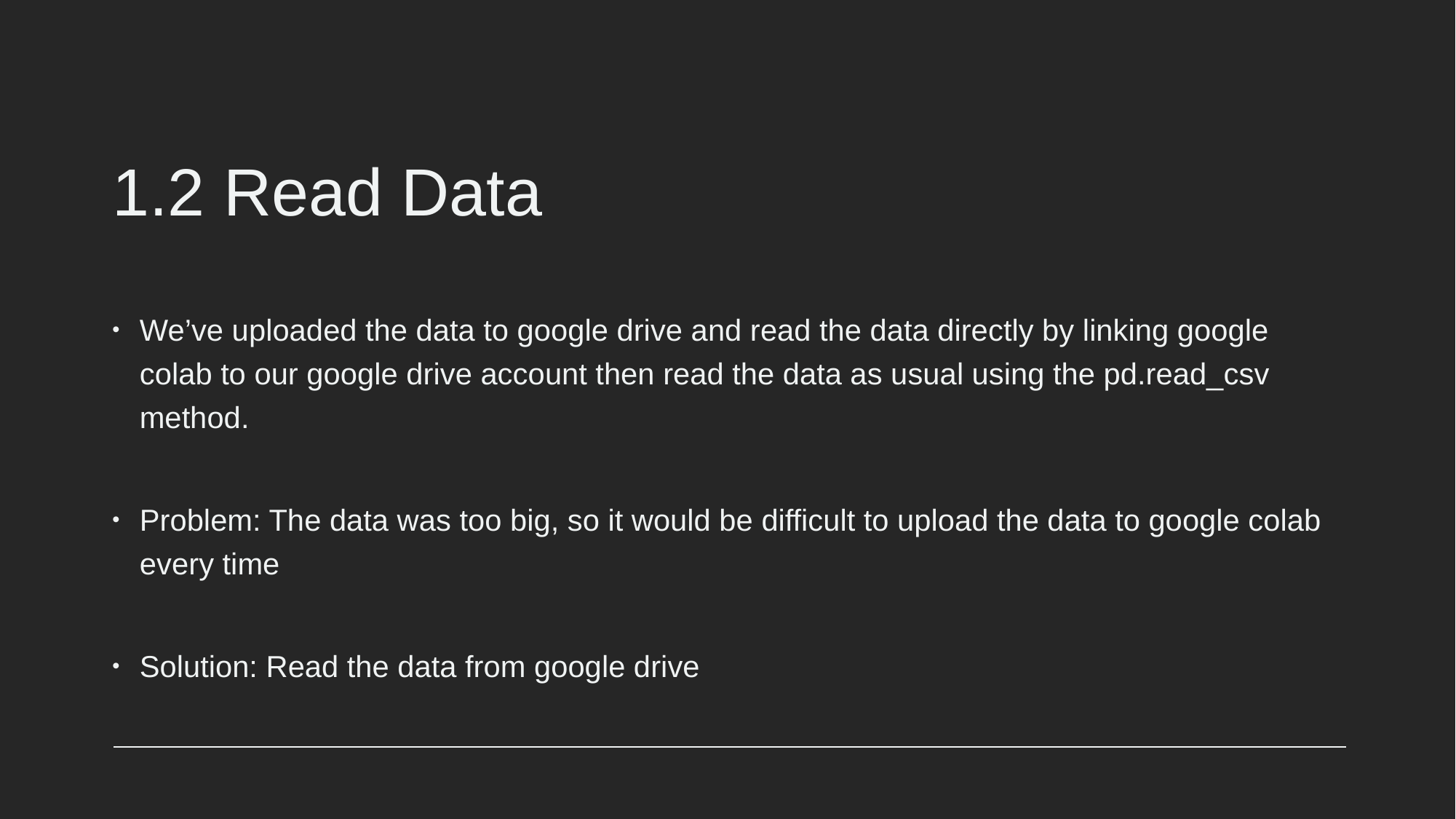

# 1.2 Read Data

We’ve uploaded the data to google drive and read the data directly by linking google colab to our google drive account then read the data as usual using the pd.read_csv method.
Problem: The data was too big, so it would be difficult to upload the data to google colab every time
Solution: Read the data from google drive